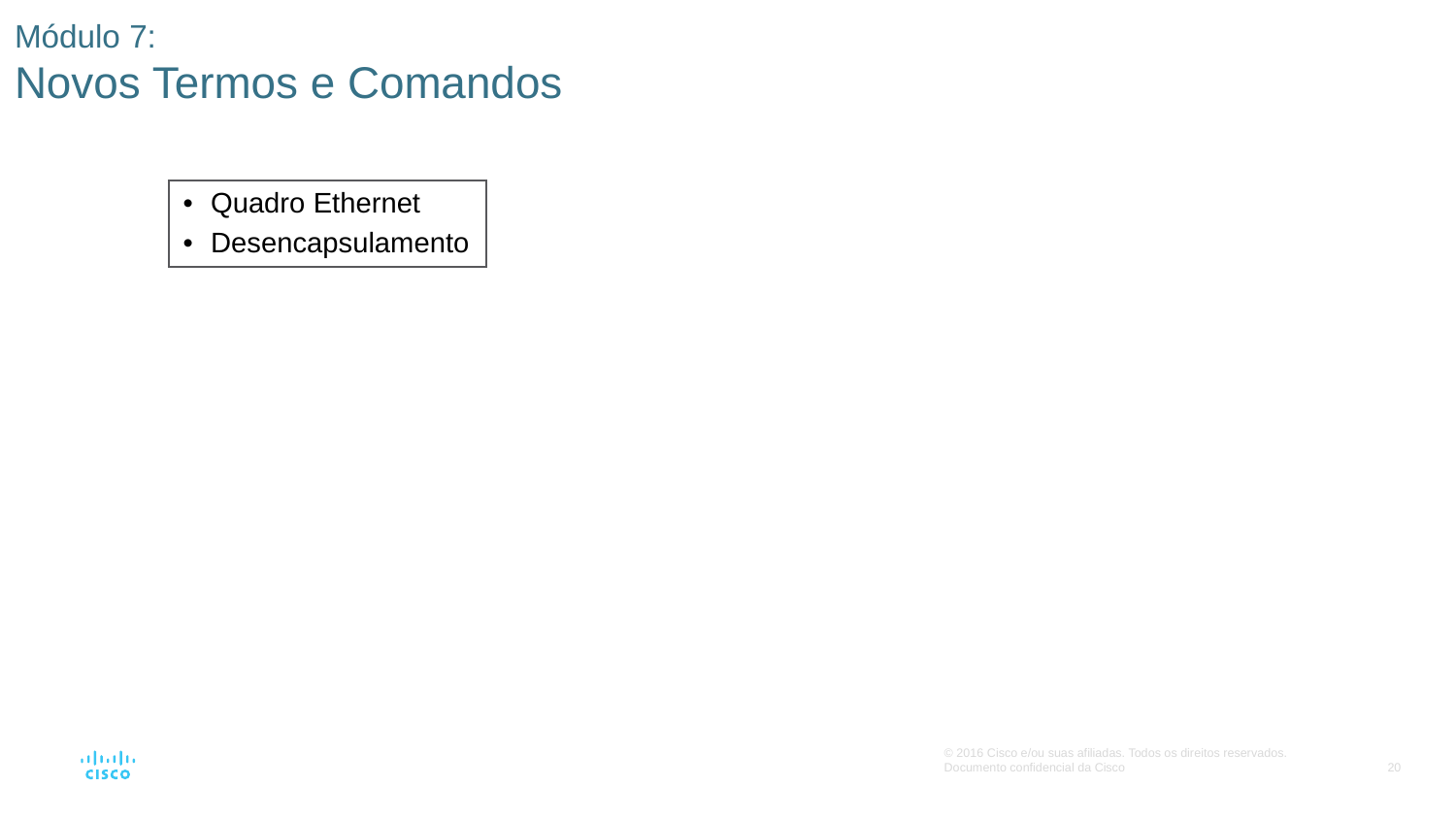

# Módulo 7: Novos Termos e Comandos
| Quadro Ethernet Desencapsulamento |
| --- |